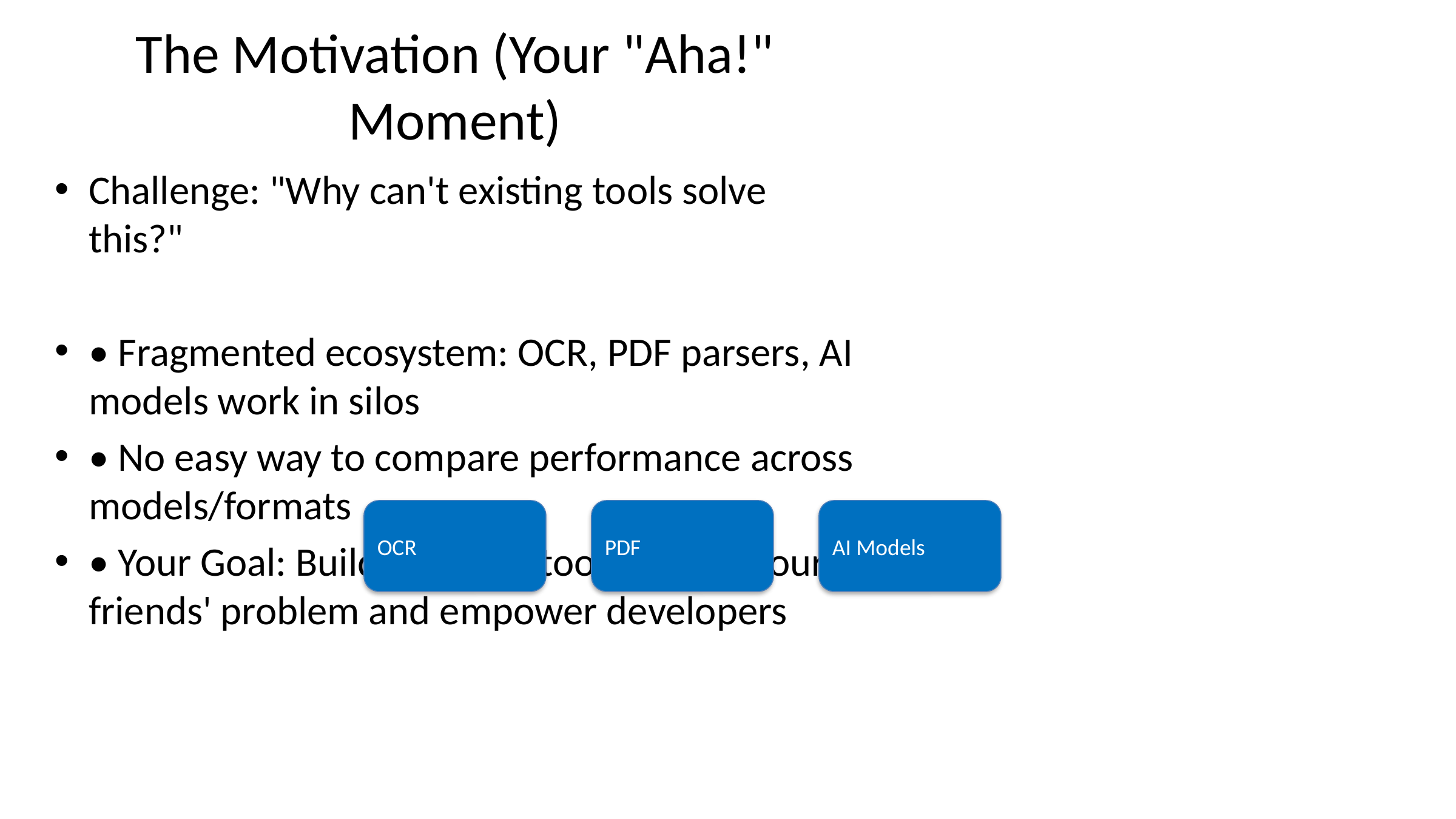

# The Motivation (Your "Aha!" Moment)
Challenge: "Why can't existing tools solve this?"

• Fragmented ecosystem: OCR, PDF parsers, AI models work in silos
• No easy way to compare performance across models/formats
• Your Goal: Build a unified tool to solve your friends' problem and empower developers
OCR
PDF
AI Models